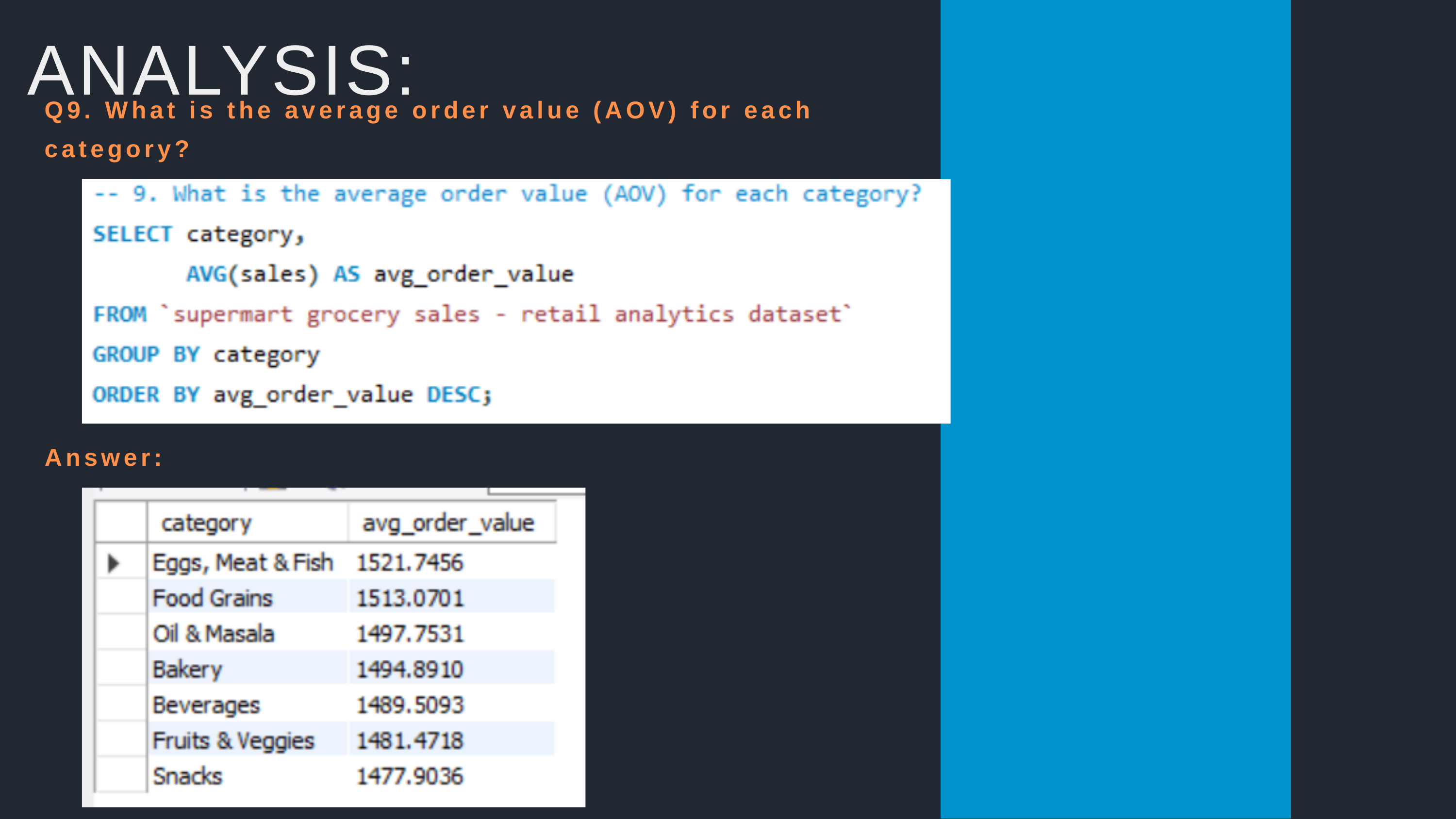

ANALYSIS:
Q9. What is the average order value (AOV) for each category?

Answer: